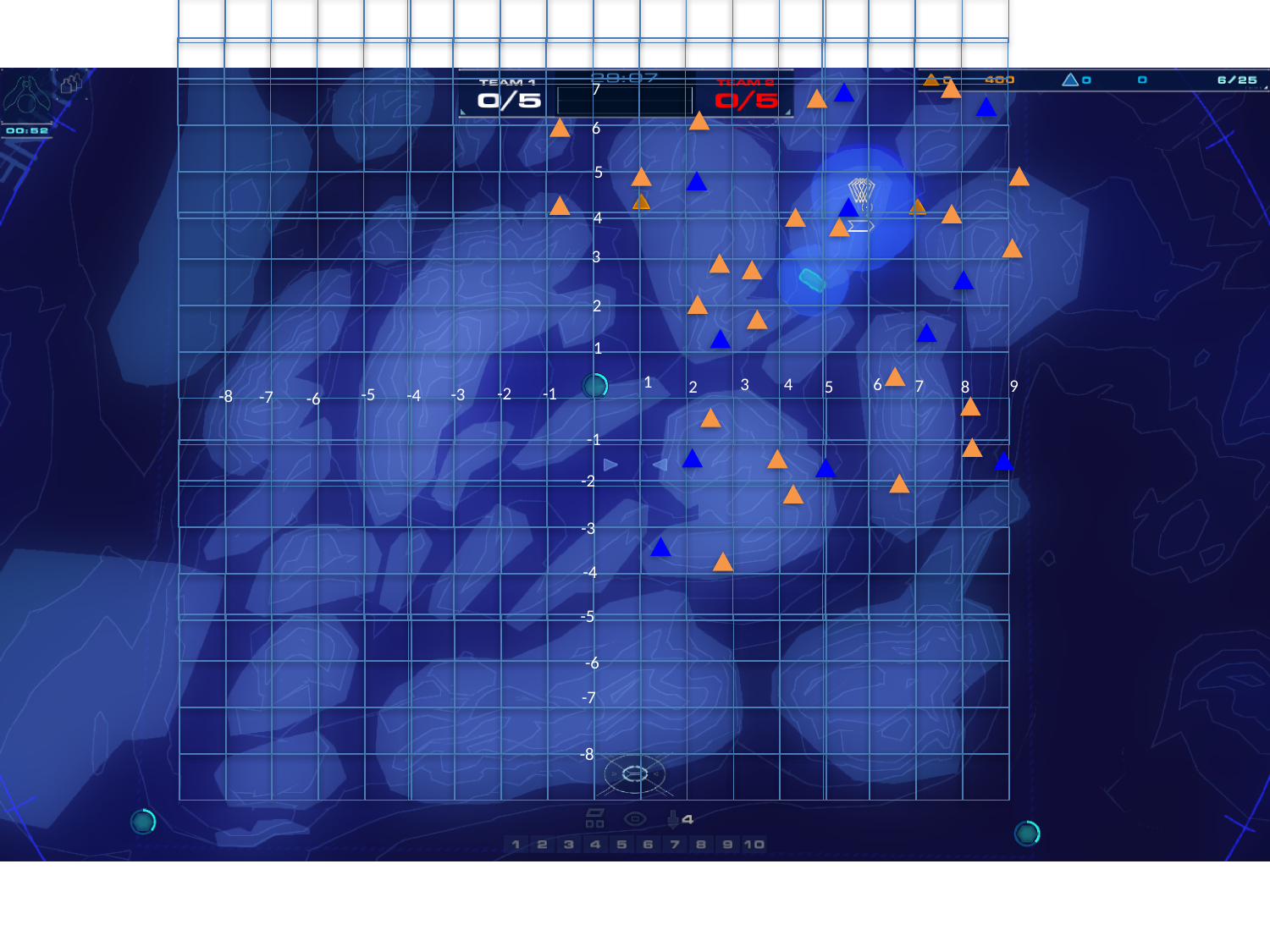

7

6

5

4

3

2

1
1
3
4

6
9
7
2
5
8
-2
-1
-5
-3
-4
-8
-7
-6

-1

-2

-3

-4
-5
-6
-7
-8